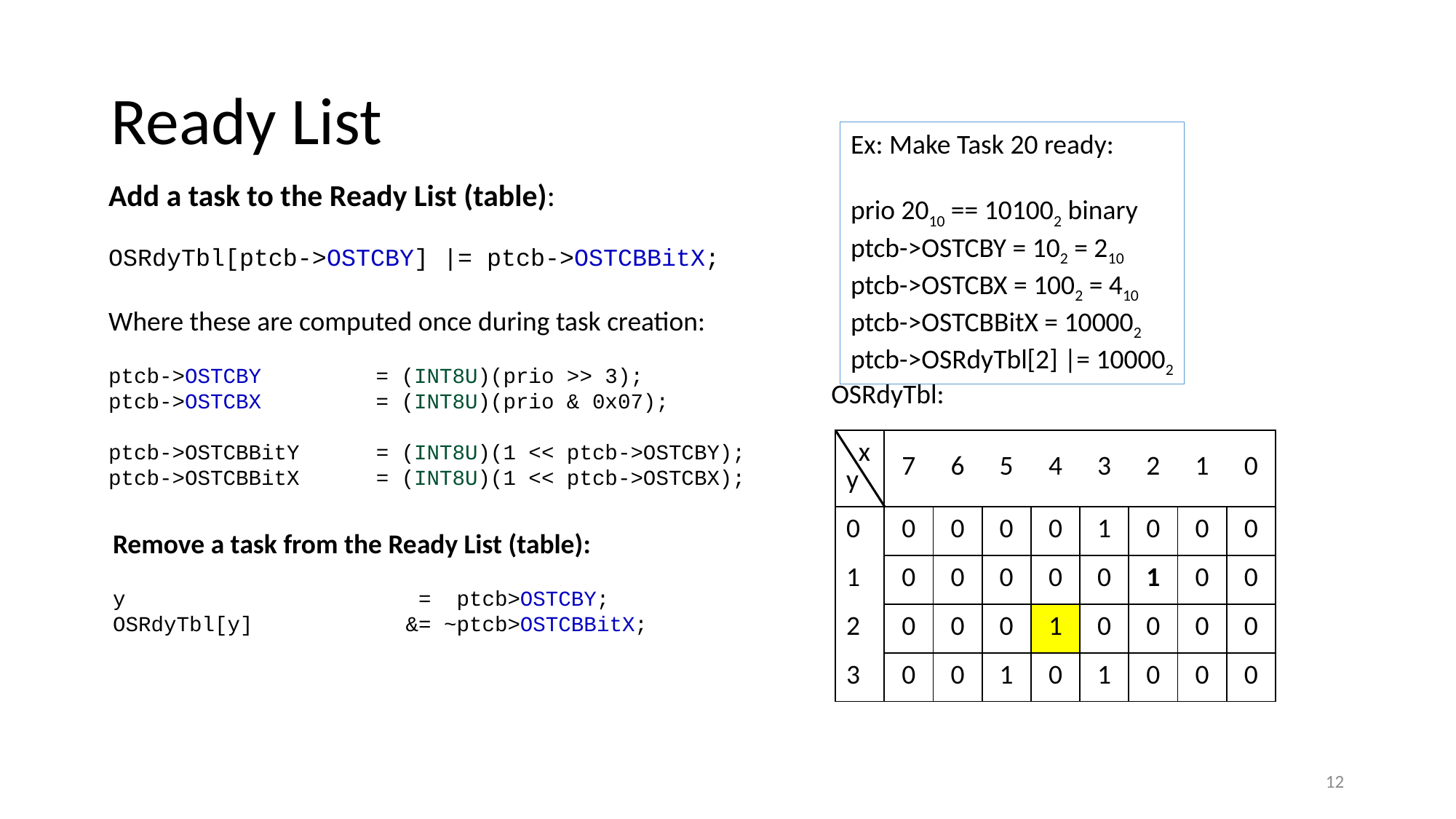

# Ready List
Ex: Make Task 20 ready:

prio 2010 == 101002 binary
ptcb->OSTCBY = 102 = 210
ptcb->OSTCBX = 1002 = 410
ptcb->OSTCBBitX = 100002
ptcb->OSRdyTbl[2] |= 100002
Add a task to the Ready List (table):

OSRdyTbl[ptcb->OSTCBY] |= ptcb->OSTCBBitX;

Where these are computed once during task creation:

ptcb->OSTCBY         = (INT8U)(prio >> 3);
ptcb->OSTCBX         = (INT8U)(prio & 0x07);

ptcb->OSTCBBitY      = (INT8U)(1 << ptcb->OSTCBY);
ptcb->OSTCBBitX      = (INT8U)(1 << ptcb->OSTCBX);
OSRdyTbl:
| x y | 7 | 6 | 5 | 4 | 3 | 2 | 1 | 0 |
| --- | --- | --- | --- | --- | --- | --- | --- | --- |
| 0 | 0 | 0 | 0 | 0 | 1 | 0 | 0 | 0 |
| 1 | 0 | 0 | 0 | 0 | 0 | 1 | 0 | 0 |
| 2 | 0 | 0 | 0 | 1 | 0 | 0 | 0 | 0 |
| 3 | 0 | 0 | 1 | 0 | 1 | 0 | 0 | 0 |

Remove a task from the Ready List (table):

y                       =  ptcb>OSTCBY;
OSRdyTbl[y]            &= ~ptcb>OSTCBBitX;
12